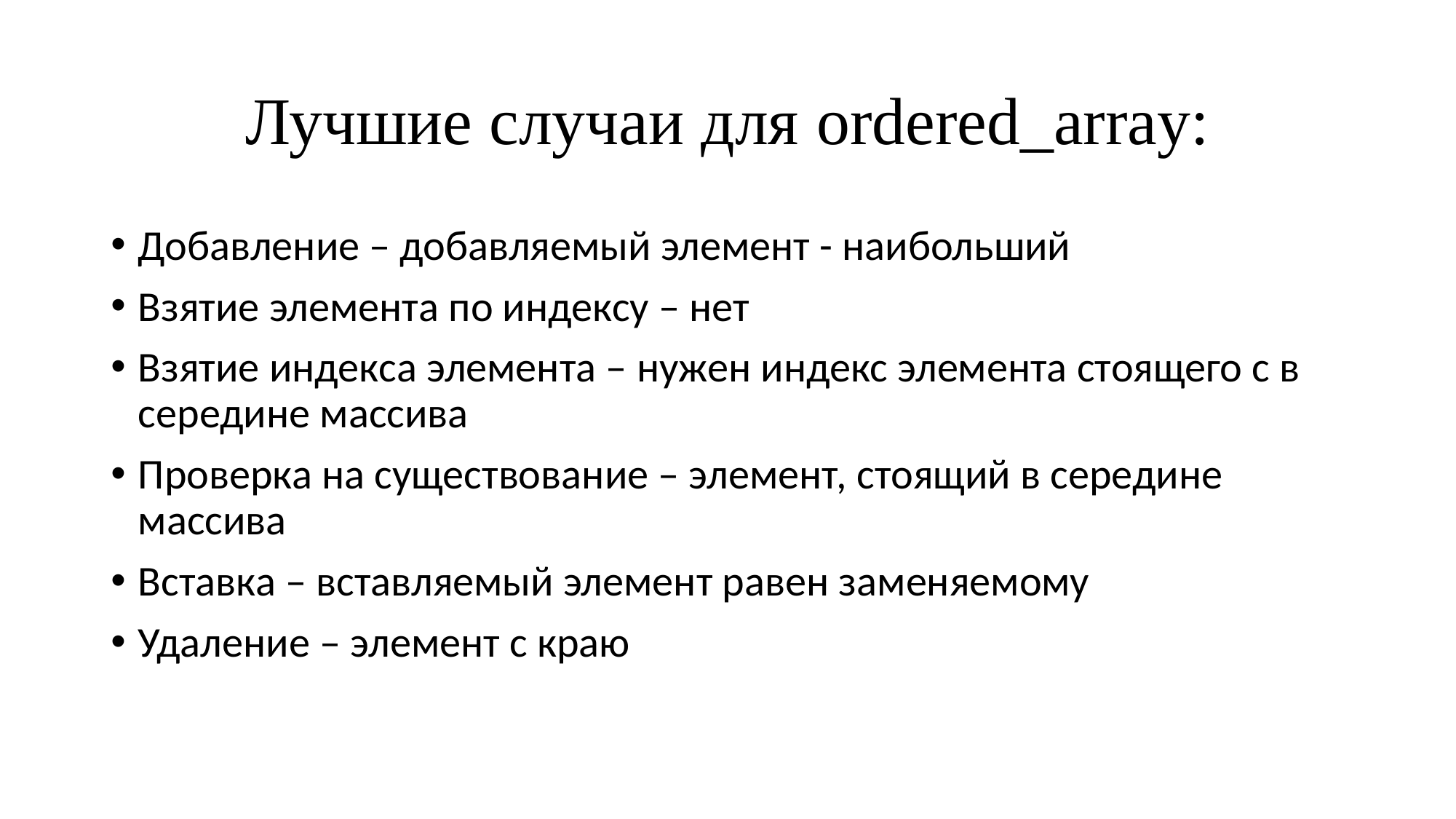

# Лучшие случаи для ordered_array:
Добавление – добавляемый элемент - наибольший
Взятие элемента по индексу – нет
Взятие индекса элемента – нужен индекс элемента стоящего с в середине массива
Проверка на существование – элемент, стоящий в середине массива
Вставка – вставляемый элемент равен заменяемому
Удаление – элемент с краю